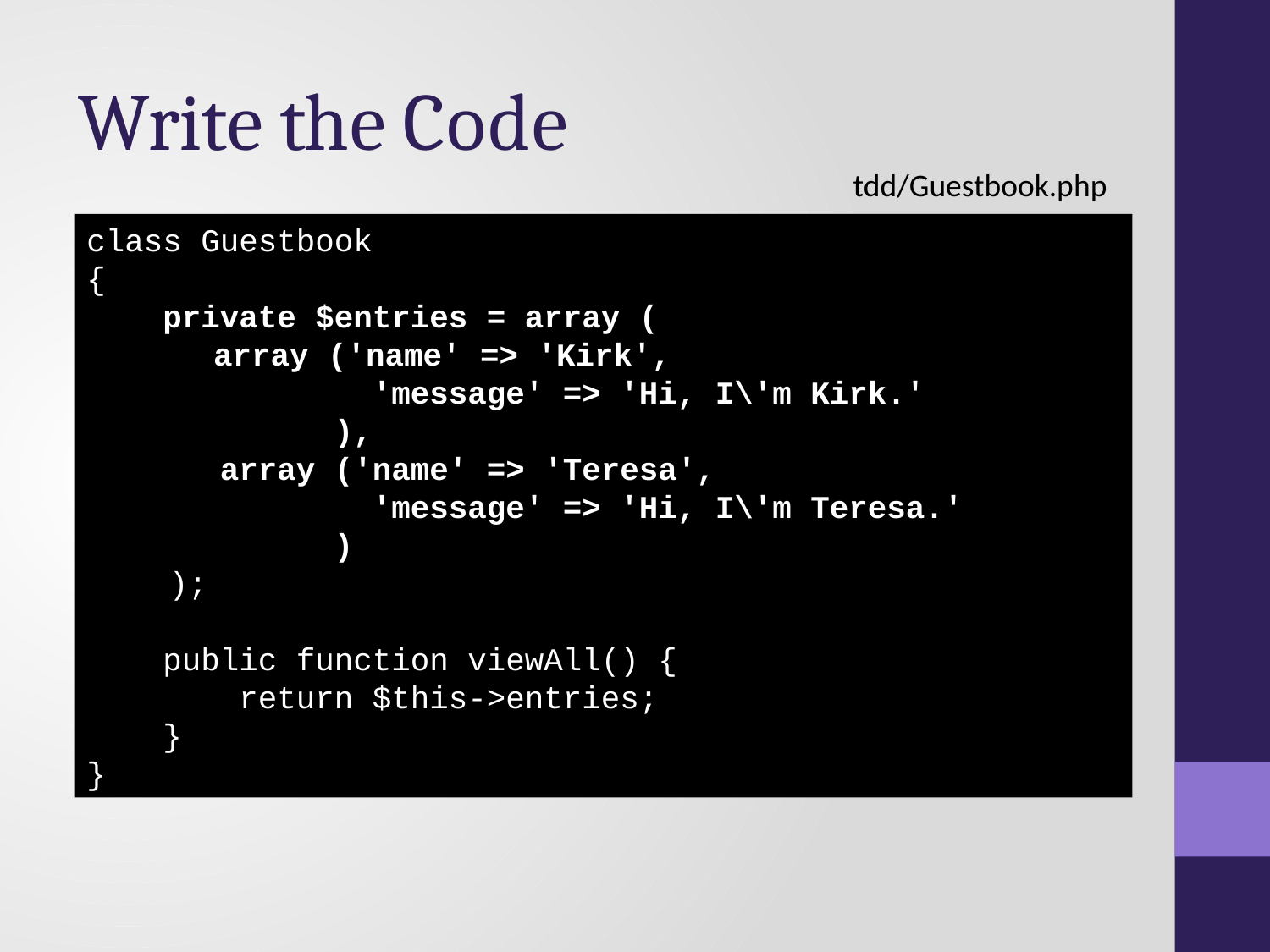

# Write the Code
tdd/Guestbook.php
class Guestbook
{
    private $entries = array (
 		array ('name' => 'Kirk',
               'message' => 'Hi, I\'m Kirk.'
             ),
       array ('name' => 'Teresa',
               'message' => 'Hi, I\'m Teresa.'
             )
	 );

    public function viewAll() {
        return $this->entries;
    }
}